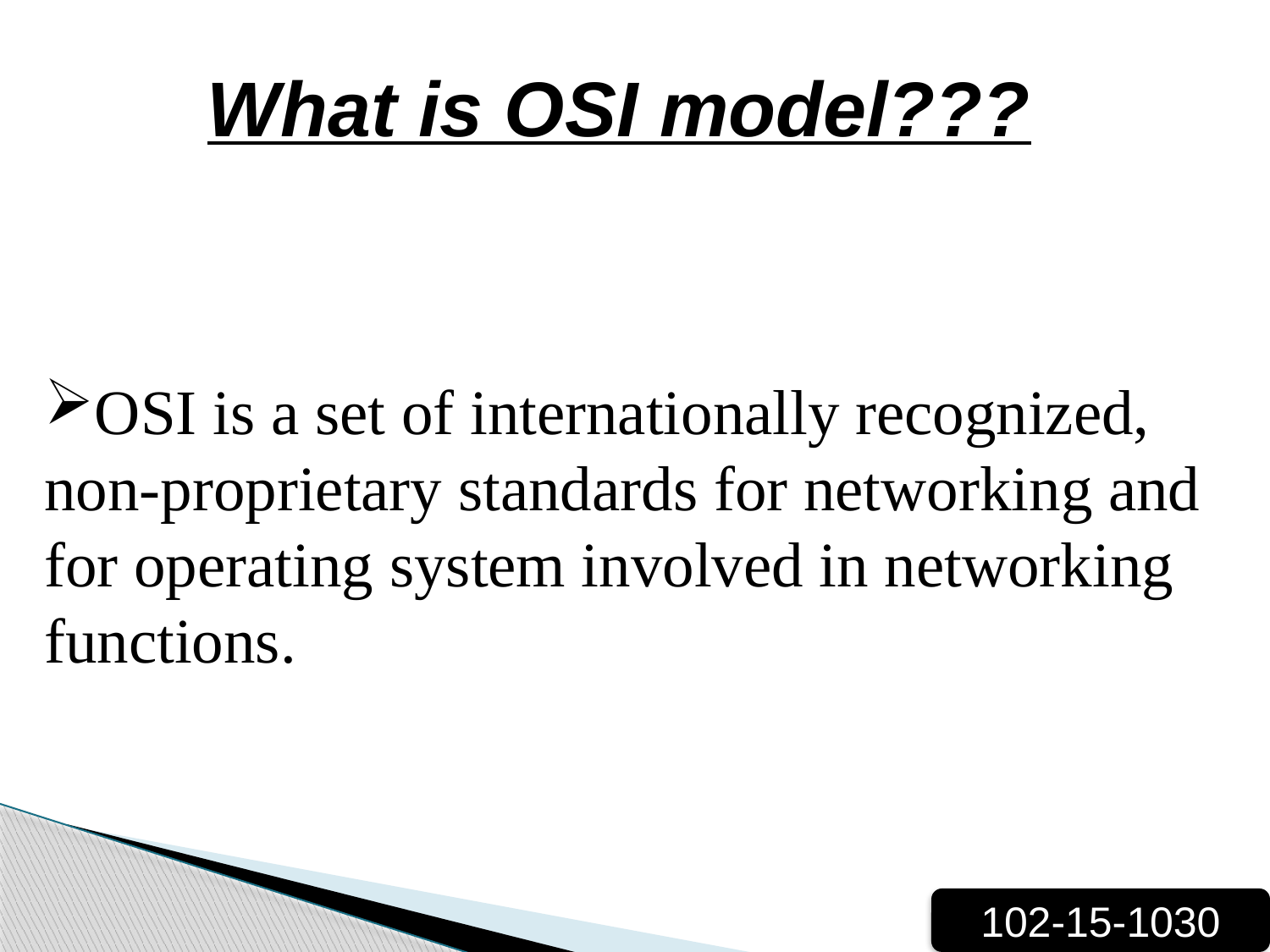

What is OSI model???
OSI is a set of internationally recognized, non-proprietary standards for networking and for operating system involved in networking functions.

102-15-1030